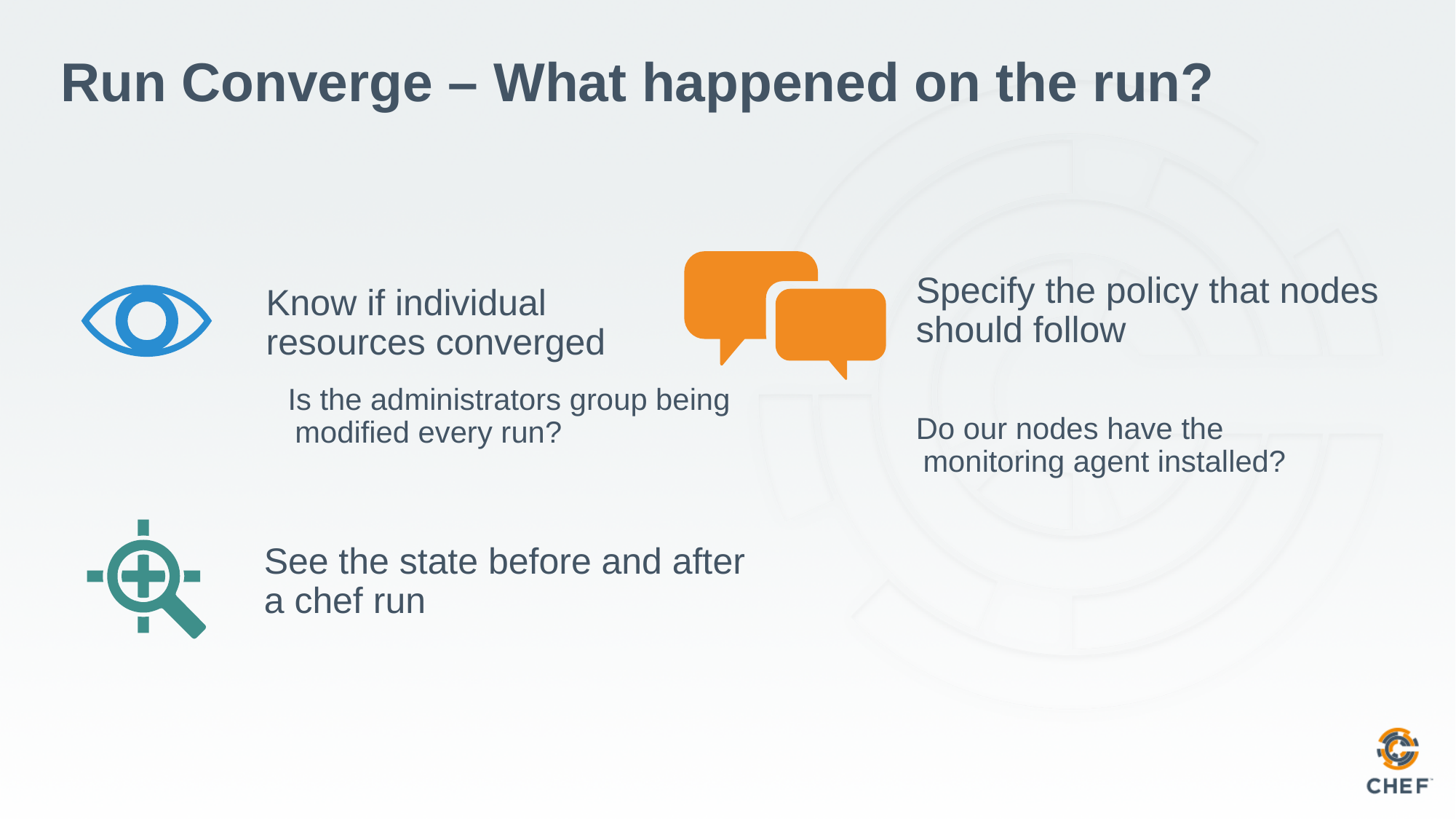

# Run Converge – What happened on the run?

Specify the policy that nodes should follow
Do our nodes have the monitoring agent installed?
Know if individual resources converged

Is the administrators group being modified every run?

See the state before and after a chef run